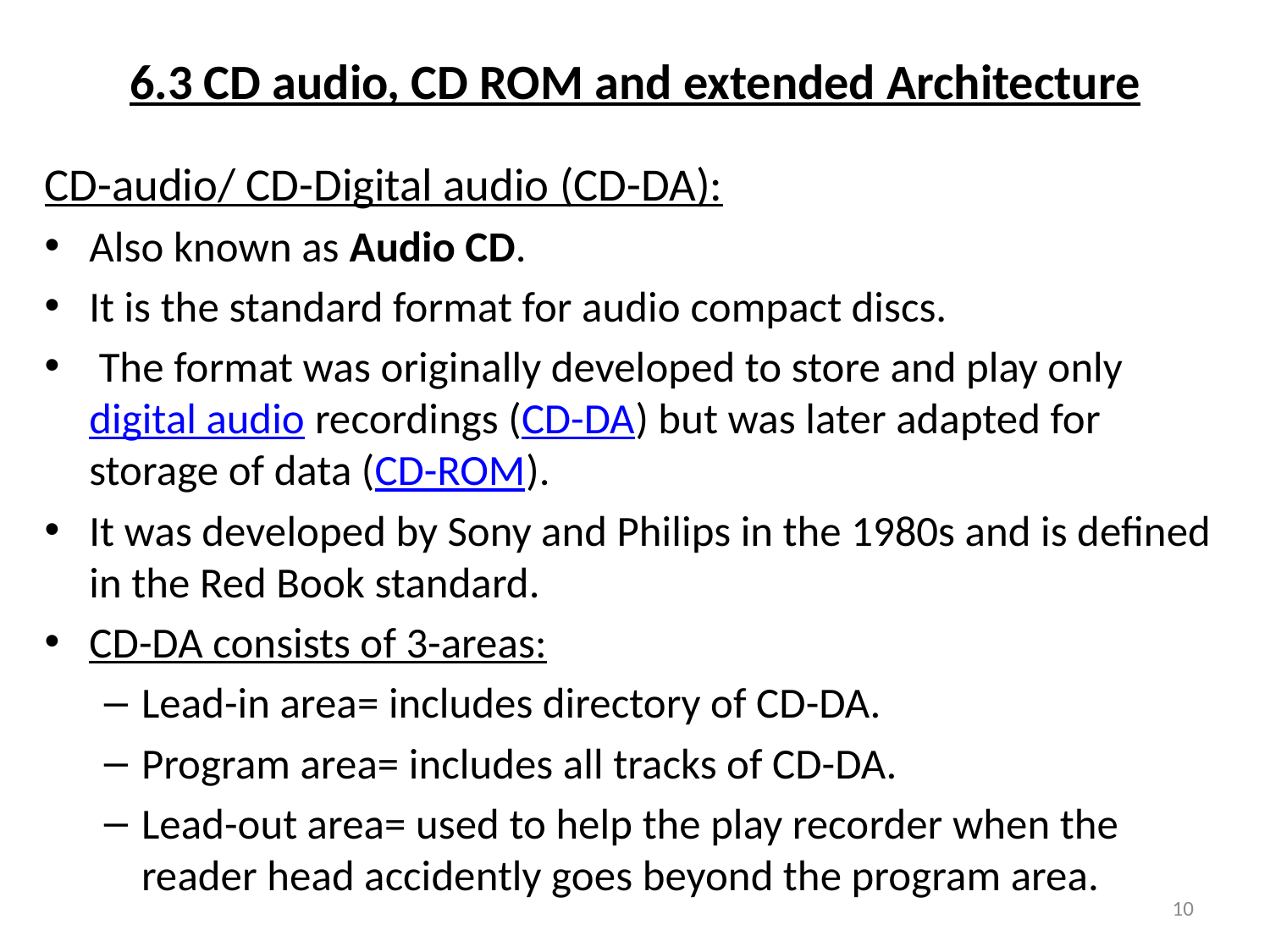

# 6.3 CD audio, CD ROM and extended Architecture
CD-audio/ CD-Digital audio (CD-DA):
Also known as Audio CD.
It is the standard format for audio compact discs.
 The format was originally developed to store and play only digital audio recordings (CD-DA) but was later adapted for storage of data (CD-ROM).
It was developed by Sony and Philips in the 1980s and is defined in the Red Book standard.
CD-DA consists of 3-areas:
Lead-in area= includes directory of CD-DA.
Program area= includes all tracks of CD-DA.
Lead-out area= used to help the play recorder when the reader head accidently goes beyond the program area.
10